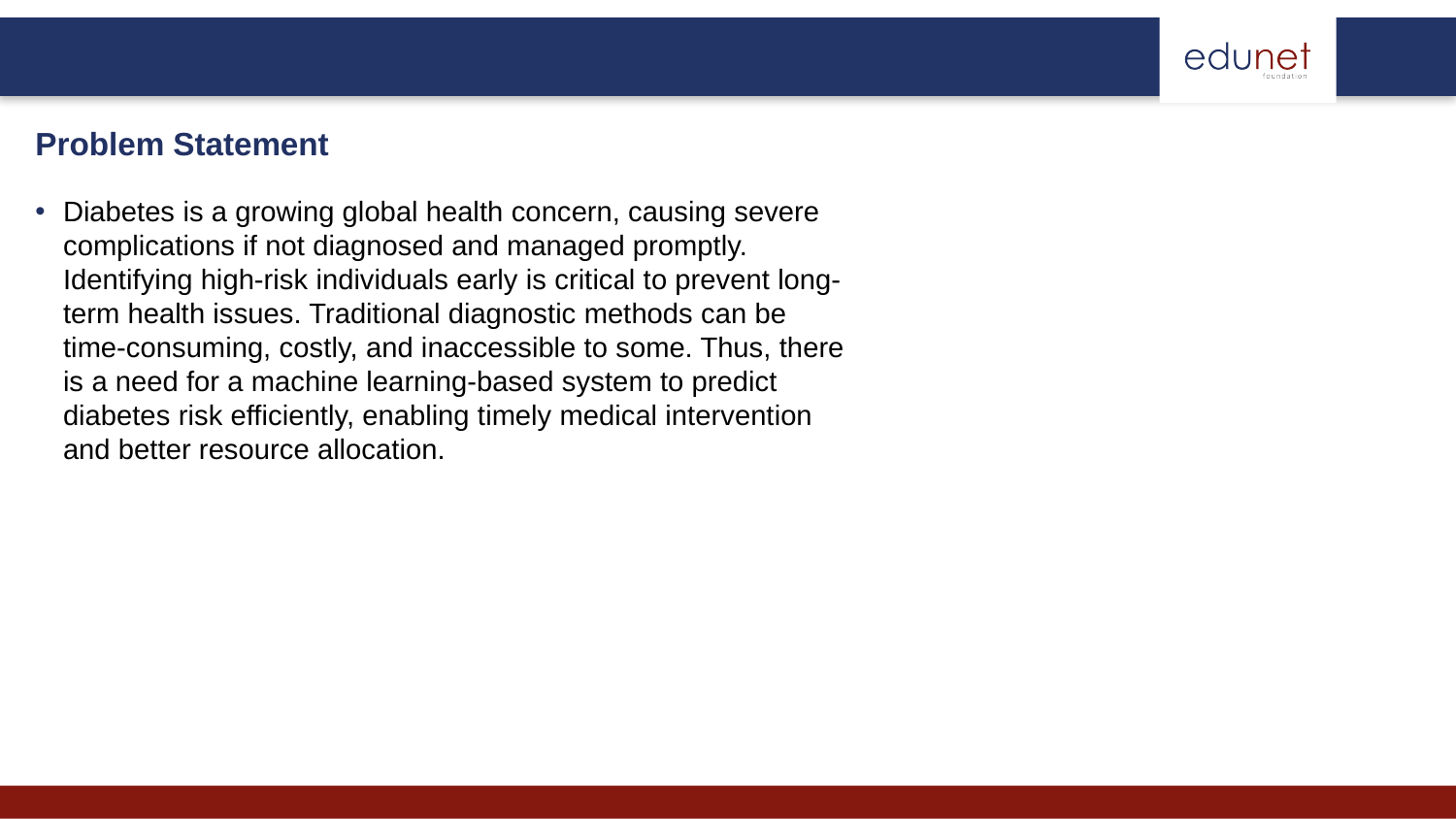

Problem Statement
Diabetes is a growing global health concern, causing severe complications if not diagnosed and managed promptly. Identifying high-risk individuals early is critical to prevent long-term health issues. Traditional diagnostic methods can be time-consuming, costly, and inaccessible to some. Thus, there is a need for a machine learning-based system to predict diabetes risk efficiently, enabling timely medical intervention and better resource allocation.